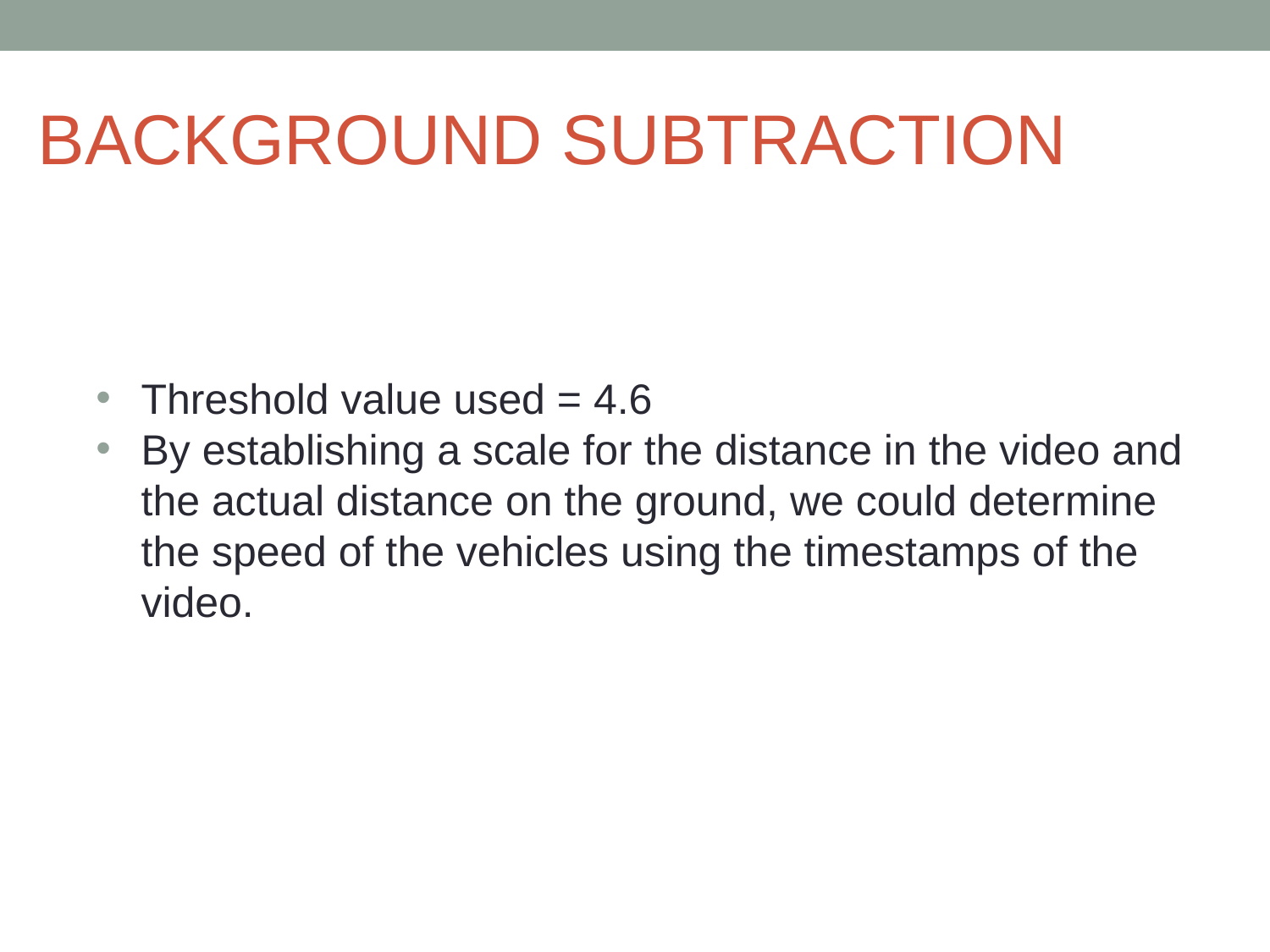

# BACKGROUND SUBTRACTION

Threshold value used = 4.6
By establishing a scale for the distance in the video and the actual distance on the ground, we could determine the speed of the vehicles using the timestamps of the video.